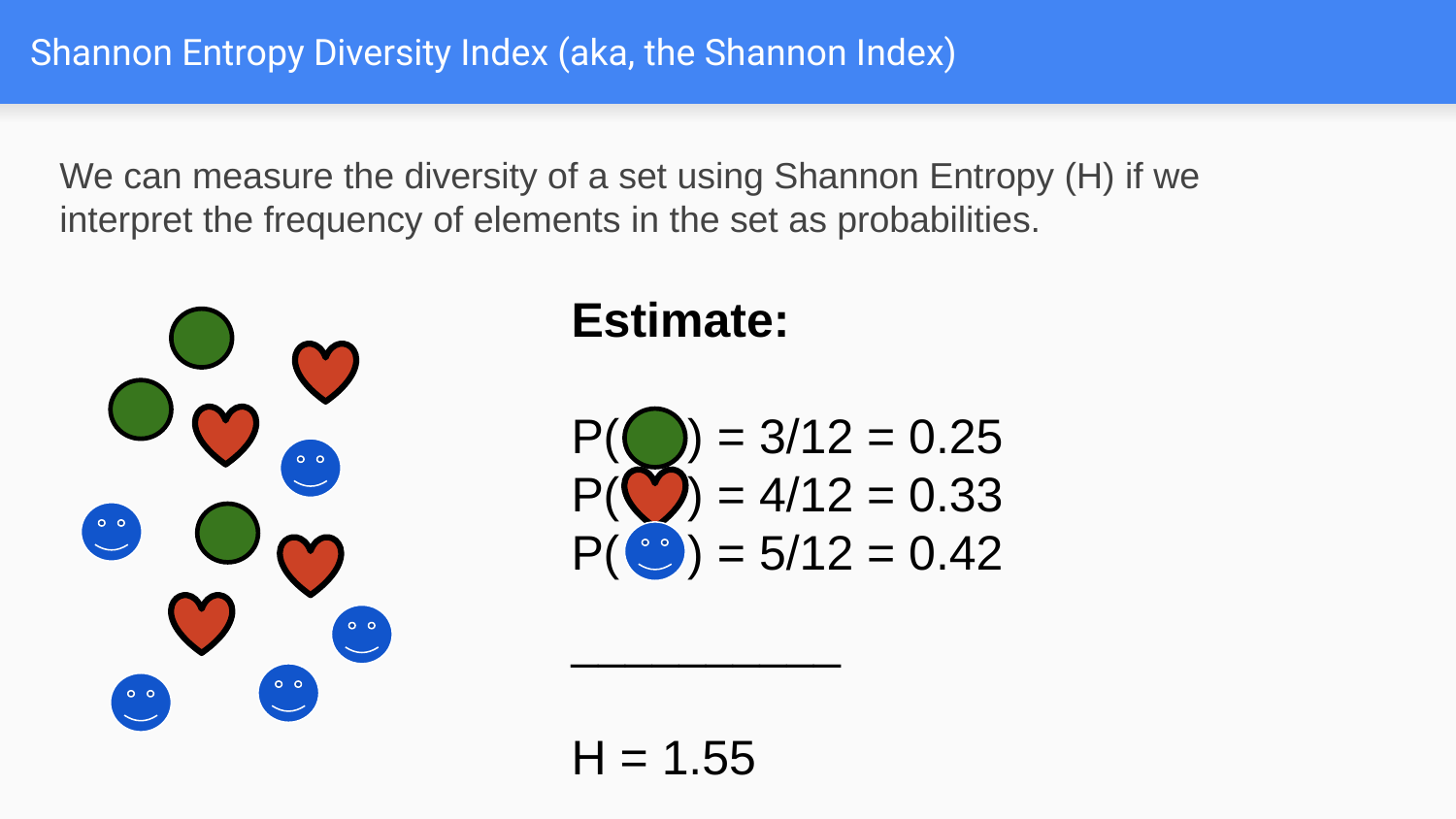

# Shannon Entropy Diversity Index (aka, the Shannon Index)
We can measure the diversity of a set using Shannon Entropy (H) if we interpret the frequency of elements in the set as probabilities.
Estimate:

P(     ) = 3/12 = 0.25
P(     ) = 4/12 = 0.33
P(     ) = 5/12 = 0.42

__________

H = 1.55